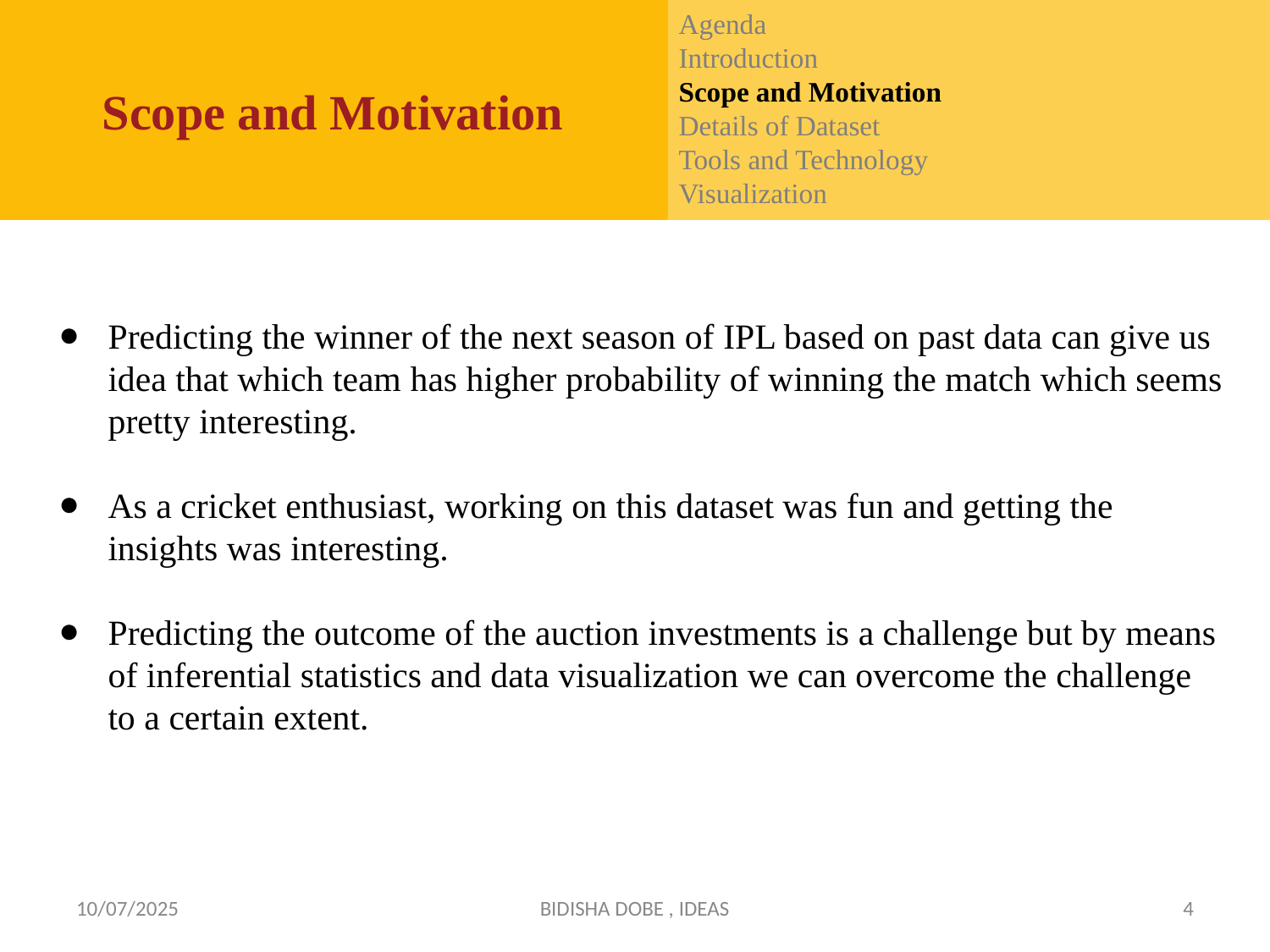

Agenda
Introduction
Scope and Motivation
Details of Dataset
Tools and Technology
Visualization

Scope and Motivation
Predicting the winner of the next season of IPL based on past data can give us idea that which team has higher probability of winning the match which seems pretty interesting.

As a cricket enthusiast, working on this dataset was fun and getting the insights was interesting.

Predicting the outcome of the auction investments is a challenge but by means of inferential statistics and data visualization we can overcome the challenge to a certain extent.

10/07/2025
BIDISHA DOBE , IDEAS
4
1/7